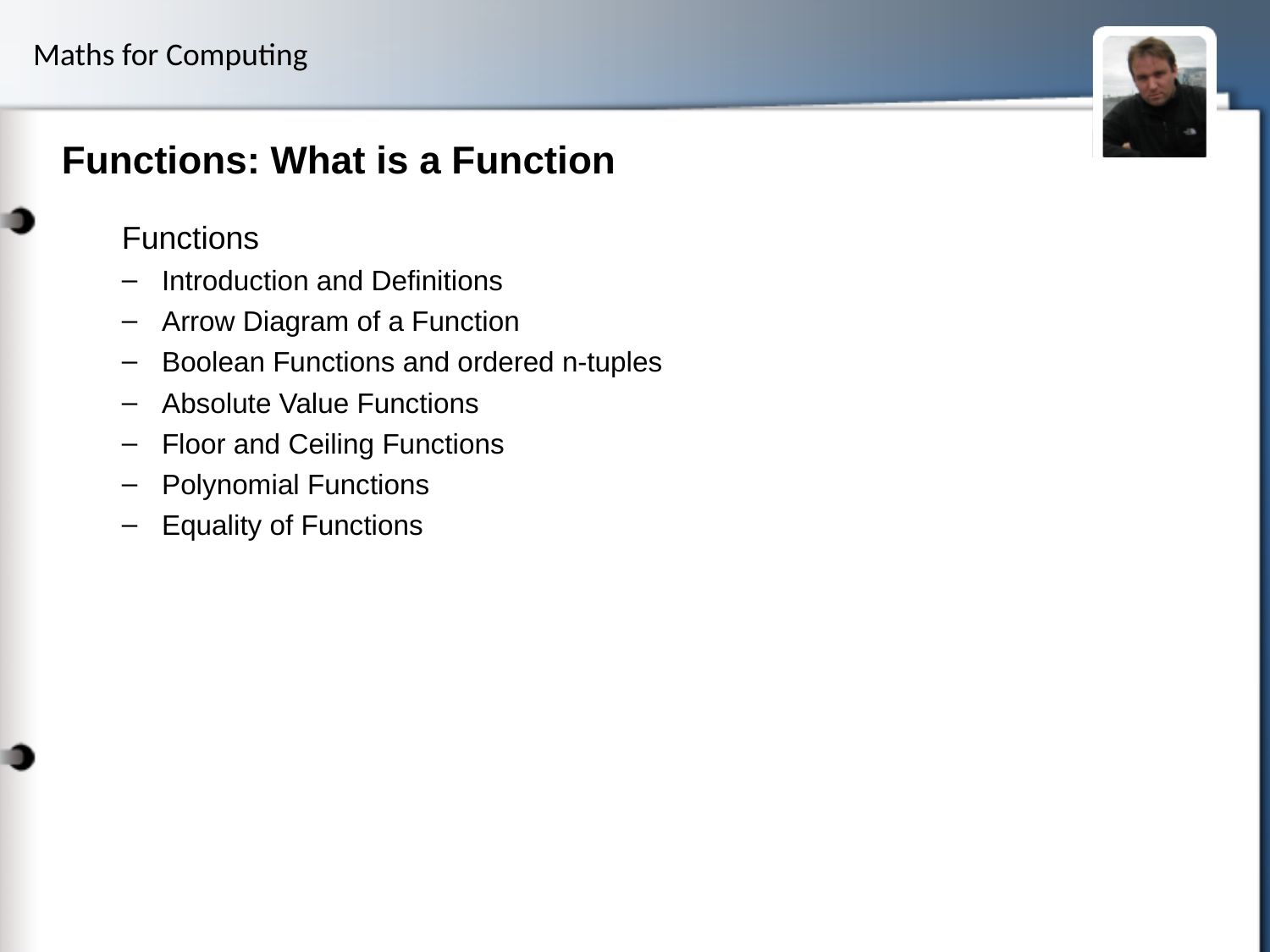

# Functions: What is a Function
Functions
Introduction and Definitions
Arrow Diagram of a Function
Boolean Functions and ordered n-tuples
Absolute Value Functions
Floor and Ceiling Functions
Polynomial Functions
Equality of Functions